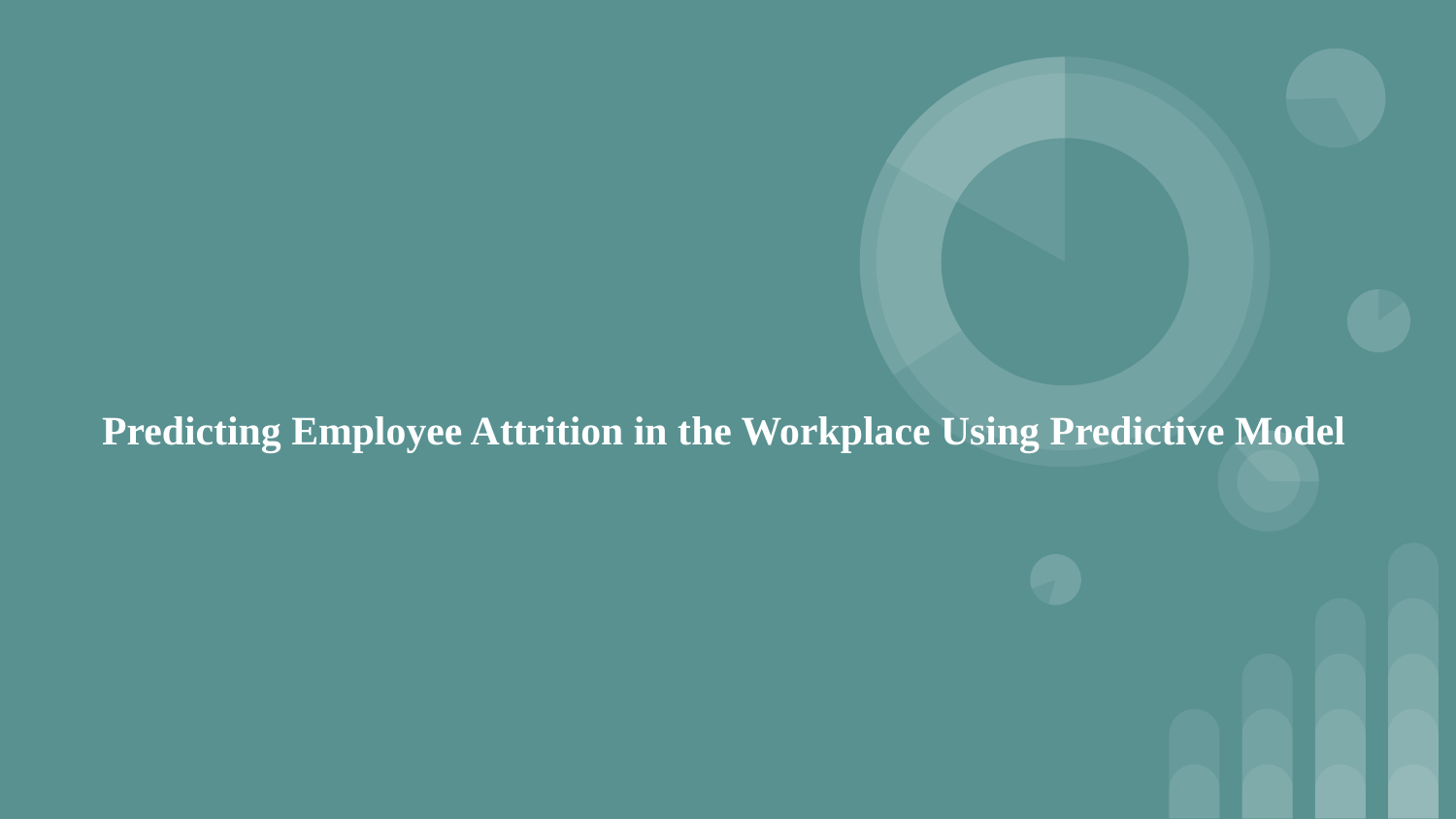

# Predicting Employee Attrition in the Workplace Using Predictive Model